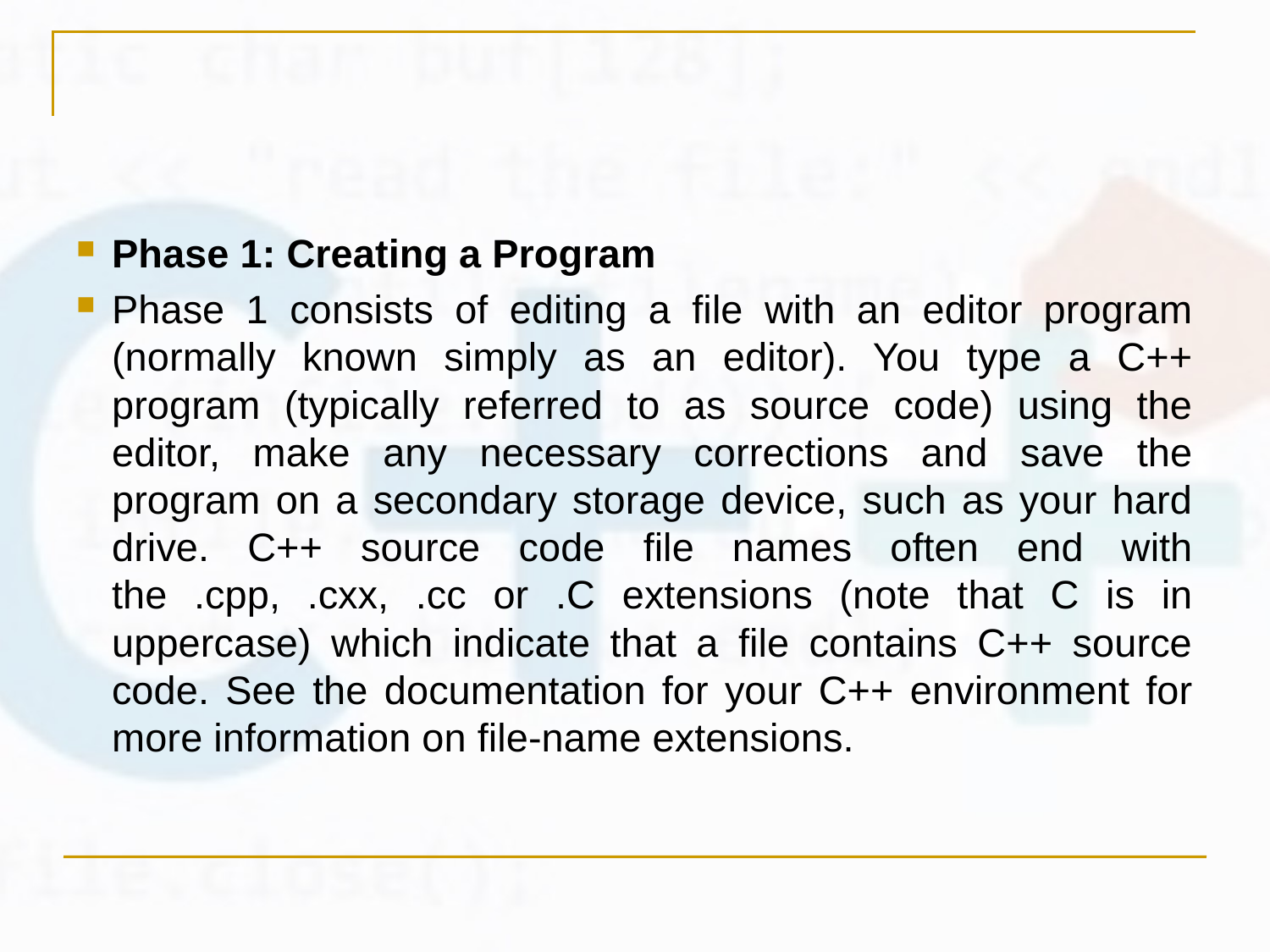

#
Phase 1: Creating a Program
Phase 1 consists of editing a file with an editor program (normally known simply as an editor). You type a C++ program (typically referred to as source code) using the editor, make any necessary corrections and save the program on a secondary storage device, such as your hard drive. C++ source code file names often end with the .cpp, .cxx, .cc or .C extensions (note that C is in uppercase) which indicate that a file contains C++ source code. See the documentation for your C++ environment for more information on file-name extensions.